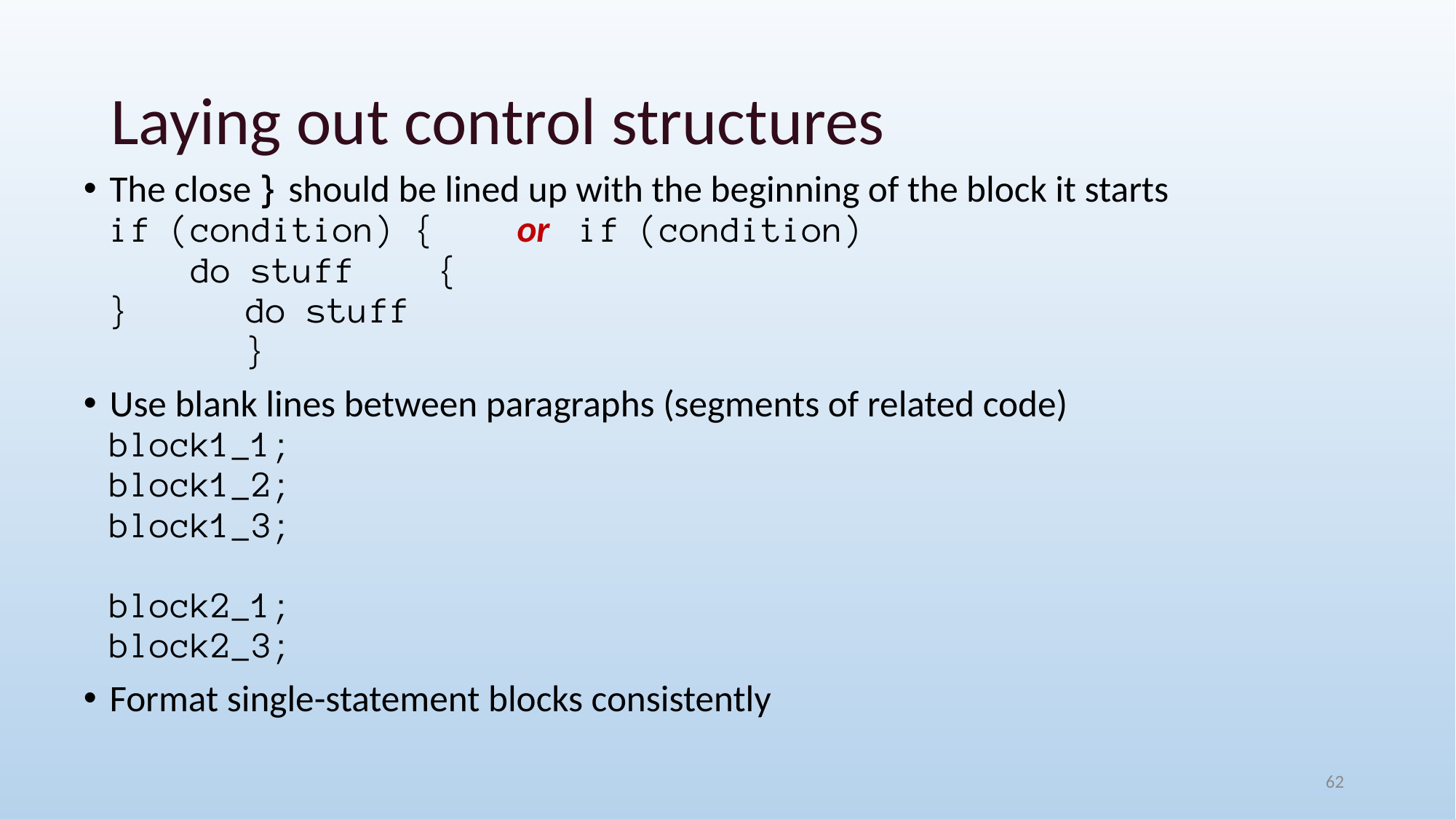

# Laying out control structures
The close } should be lined up with the beginning of the block it starts
if (condition) {    or  if (condition)
    do stuff			  {
}						  do stuff
					  }
Use blank lines between paragraphs (segments of related code)
block1_1;
block1_2;
block1_3;
block2_1;
block2_3;
Format single-statement blocks consistently
62